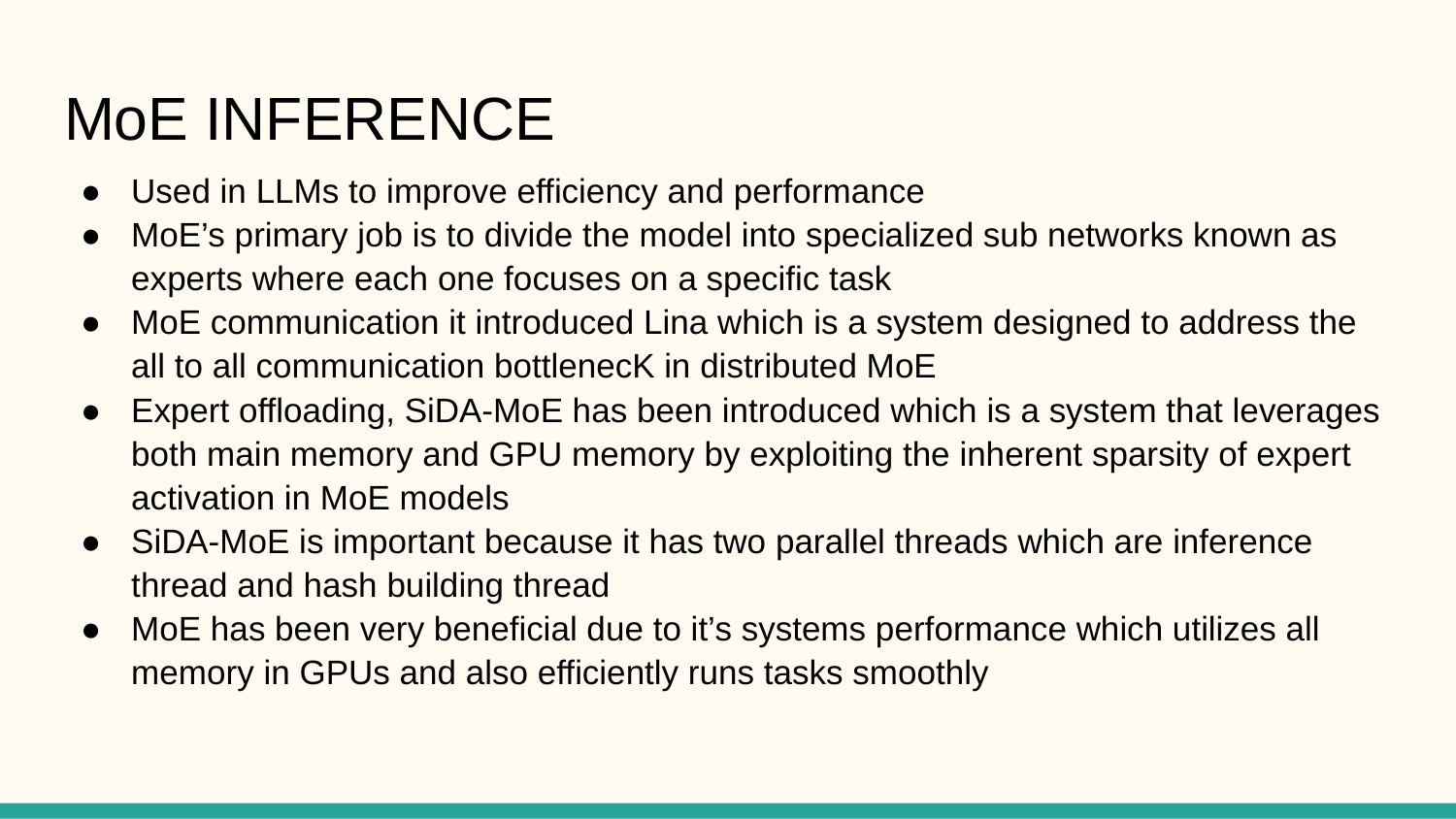

# MoE INFERENCE
Used in LLMs to improve efficiency and performance
MoE’s primary job is to divide the model into specialized sub networks known as experts where each one focuses on a specific task
MoE communication it introduced Lina which is a system designed to address the all to all communication bottlenecK in distributed MoE
Expert offloading, SiDA-MoE has been introduced which is a system that leverages both main memory and GPU memory by exploiting the inherent sparsity of expert activation in MoE models
SiDA-MoE is important because it has two parallel threads which are inference thread and hash building thread
MoE has been very beneficial due to it’s systems performance which utilizes all memory in GPUs and also efficiently runs tasks smoothly